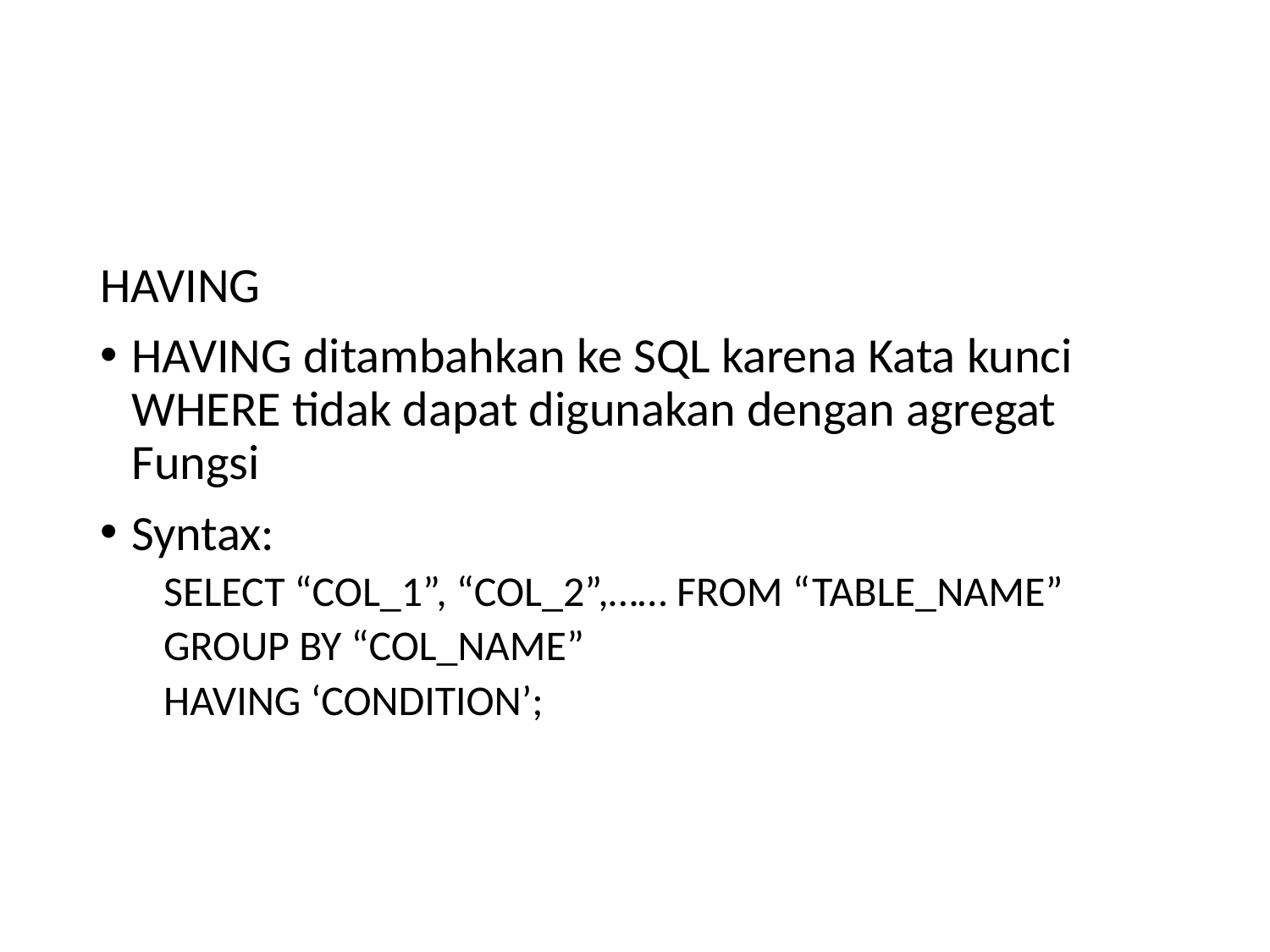

#
HAVING
HAVING ditambahkan ke SQL karena Kata kunci WHERE tidak dapat digunakan dengan agregat Fungsi
Syntax:
SELECT “COL_1”, “COL_2”,…… FROM “TABLE_NAME”
GROUP BY “COL_NAME”
HAVING ‘CONDITION’;